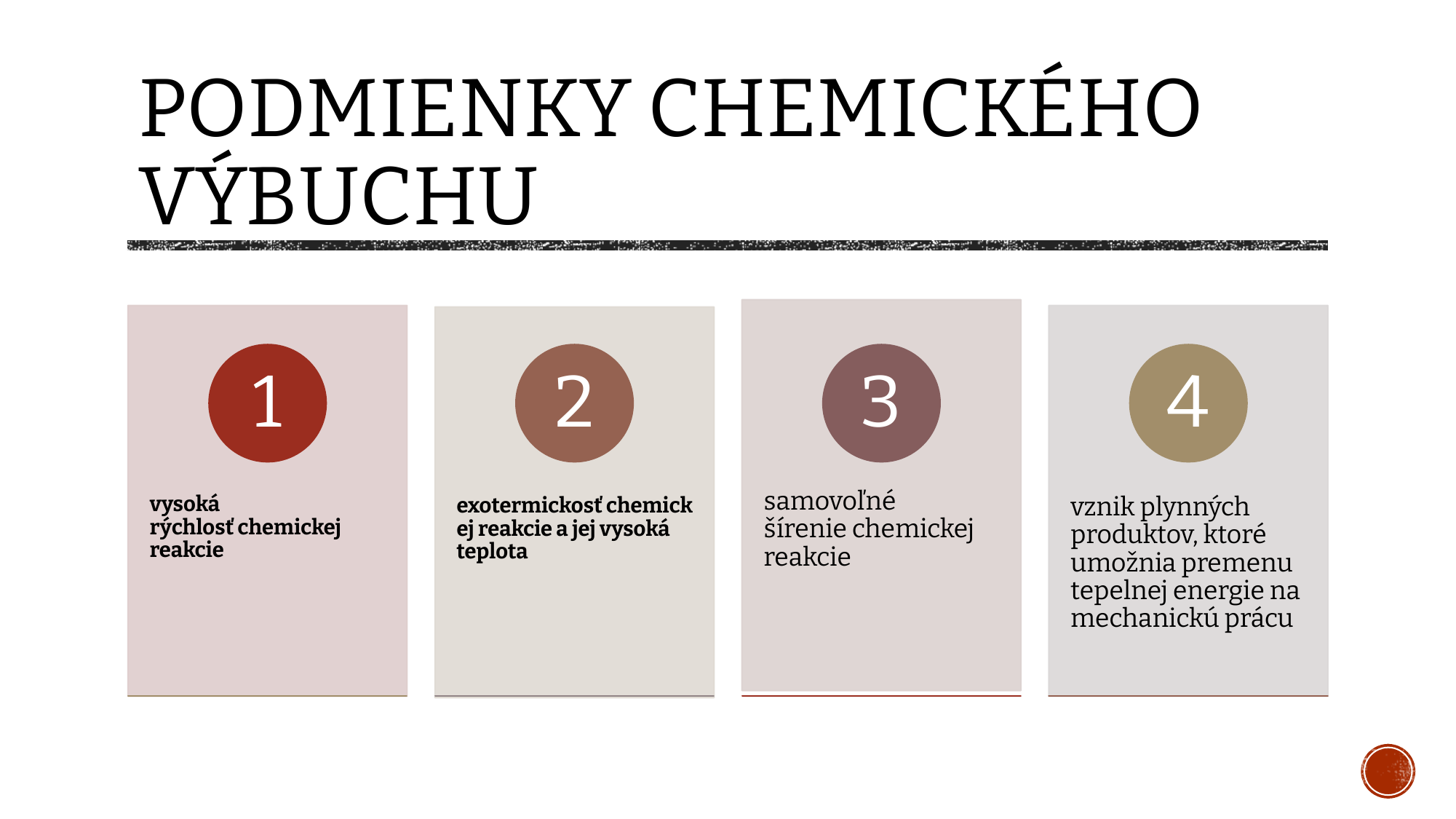

# Podmienky chemického výbuchu

vysoká rýchlosť chemickej reakcie
1
exotermickosť chemickej reakcie a jej vysoká teplota
2
samovoľné šírenie chemickej reakcie
3
vznik plynných produktov, ktoré umožnia premenu tepelnej energie na mechanickú prácu
4